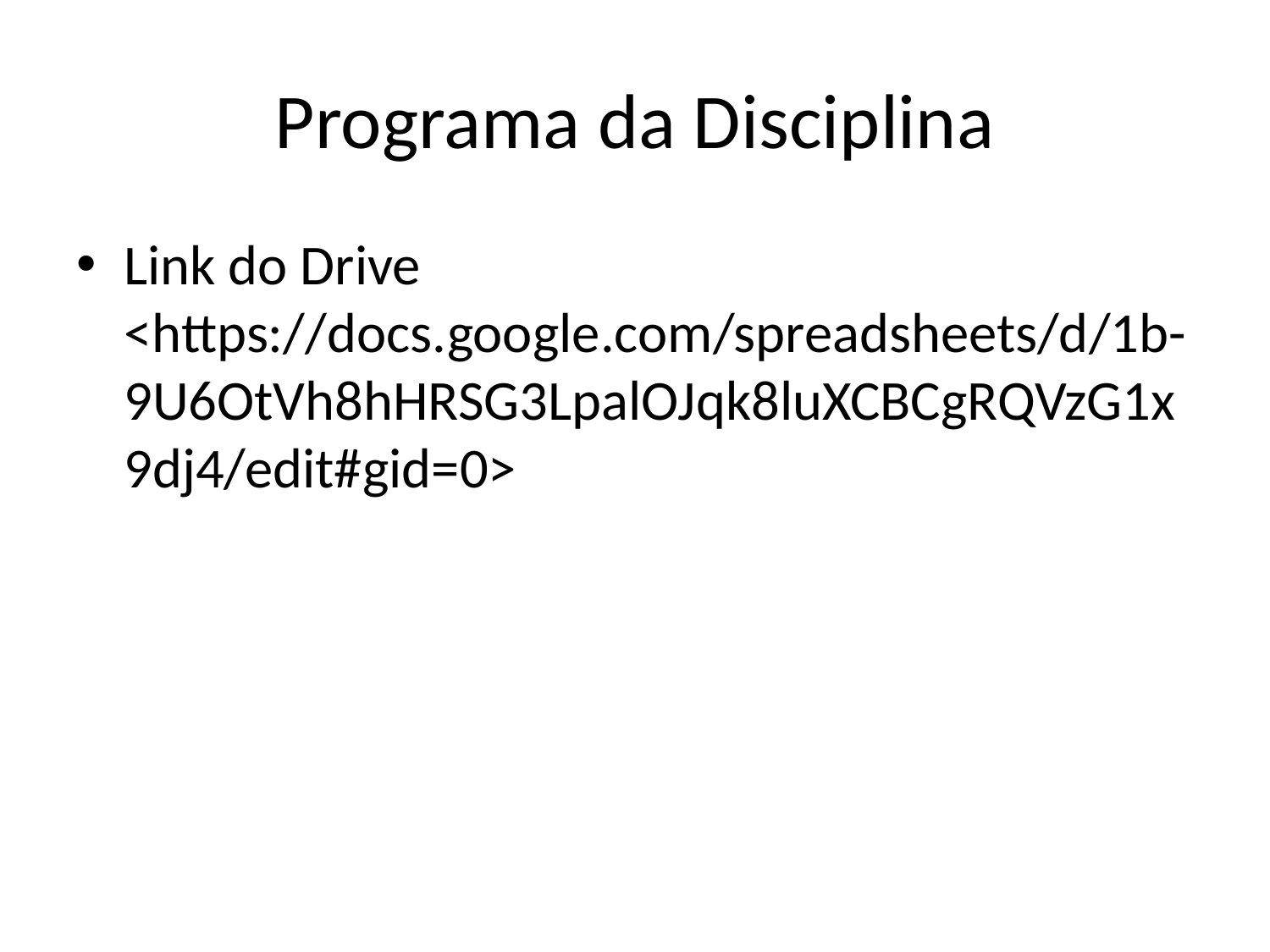

# Programa da Disciplina
Link do Drive <https://docs.google.com/spreadsheets/d/1b-9U6OtVh8hHRSG3LpalOJqk8luXCBCgRQVzG1x9dj4/edit#gid=0>